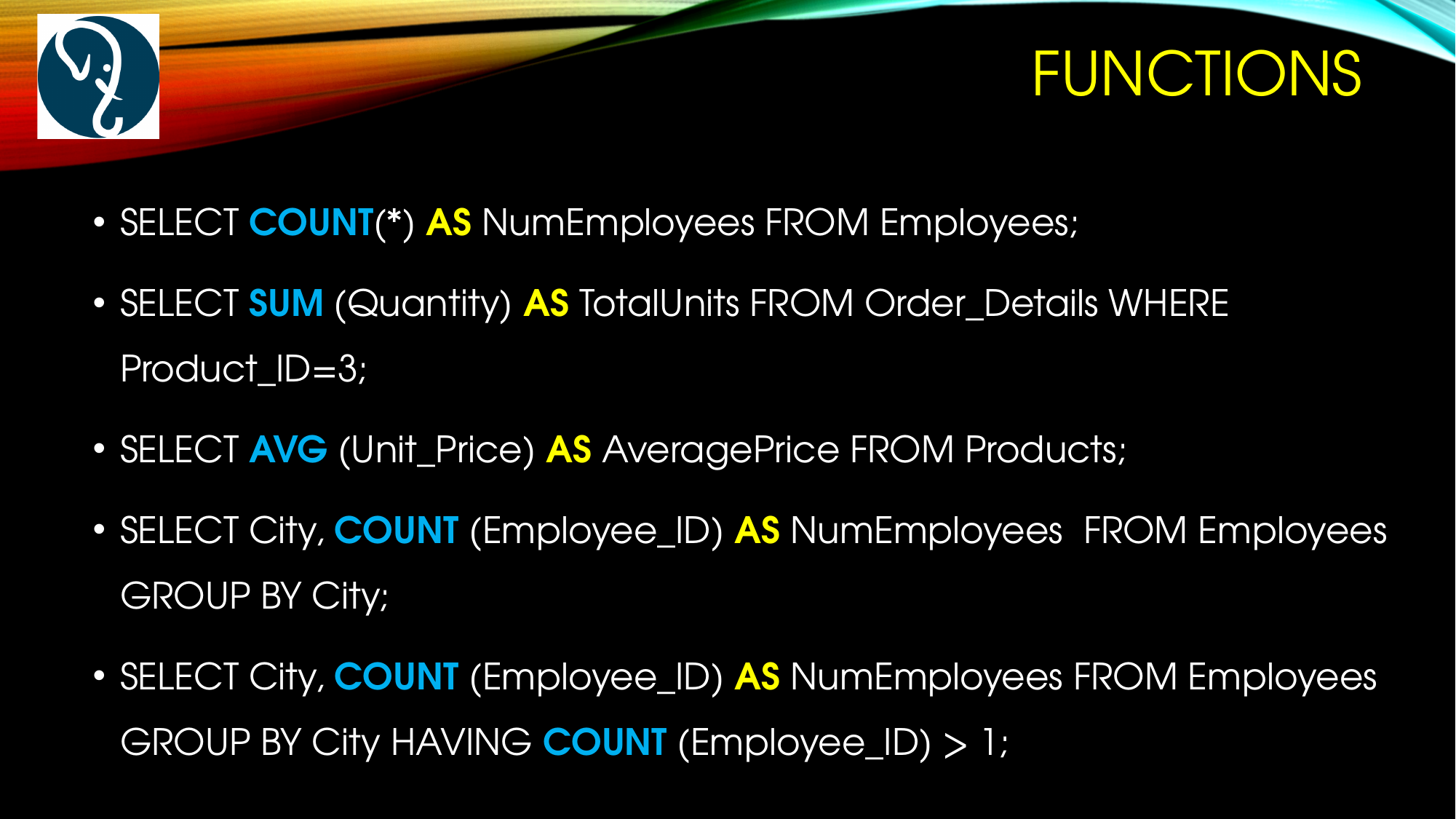

# Functions
SELECT COUNT(*) AS NumEmployees FROM Employees;
SELECT SUM (Quantity) AS TotalUnits FROM Order_Details WHERE Product_ID=3;
SELECT AVG (Unit_Price) AS AveragePrice FROM Products;
SELECT City, COUNT (Employee_ID) AS NumEmployees  FROM Employees GROUP BY City;
SELECT City, COUNT (Employee_ID) AS NumEmployees FROM Employees GROUP BY City HAVING COUNT (Employee_ID) > 1;